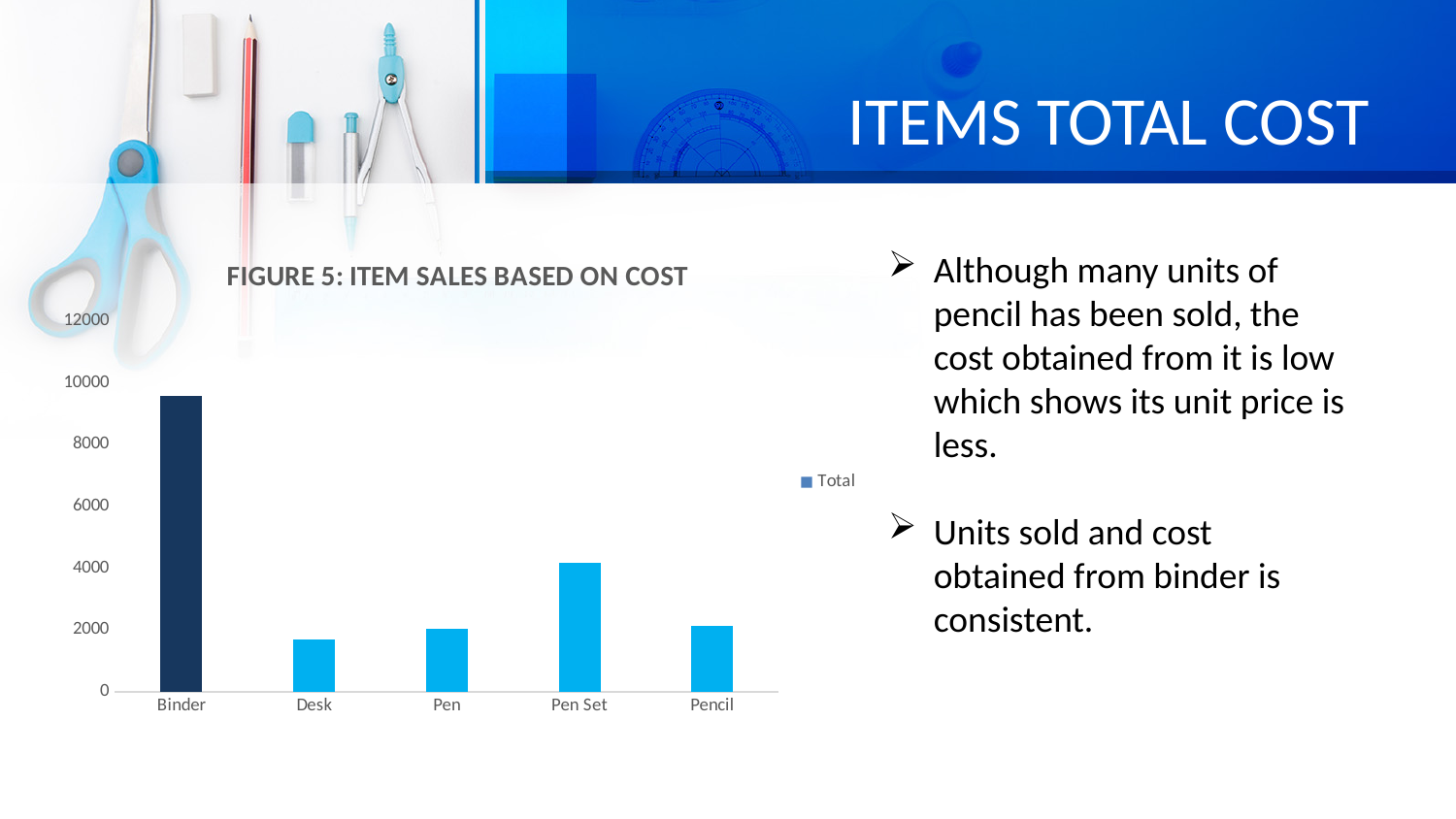

# ITEMS TOTAL COST

### Chart: FIGURE 5: ITEM SALES BASED ON COST

| Category | Total |
|---|---|
| Binder | 9572.250000000002 |
| Desk | 1700.0 |
| Pen | 2045.22 |
| Pen Set | 4175.37 |
| Pencil | 2135.14 |
Although many units of pencil has been sold, the cost obtained from it is low which shows its unit price is less.

Units sold and cost obtained from binder is consistent.